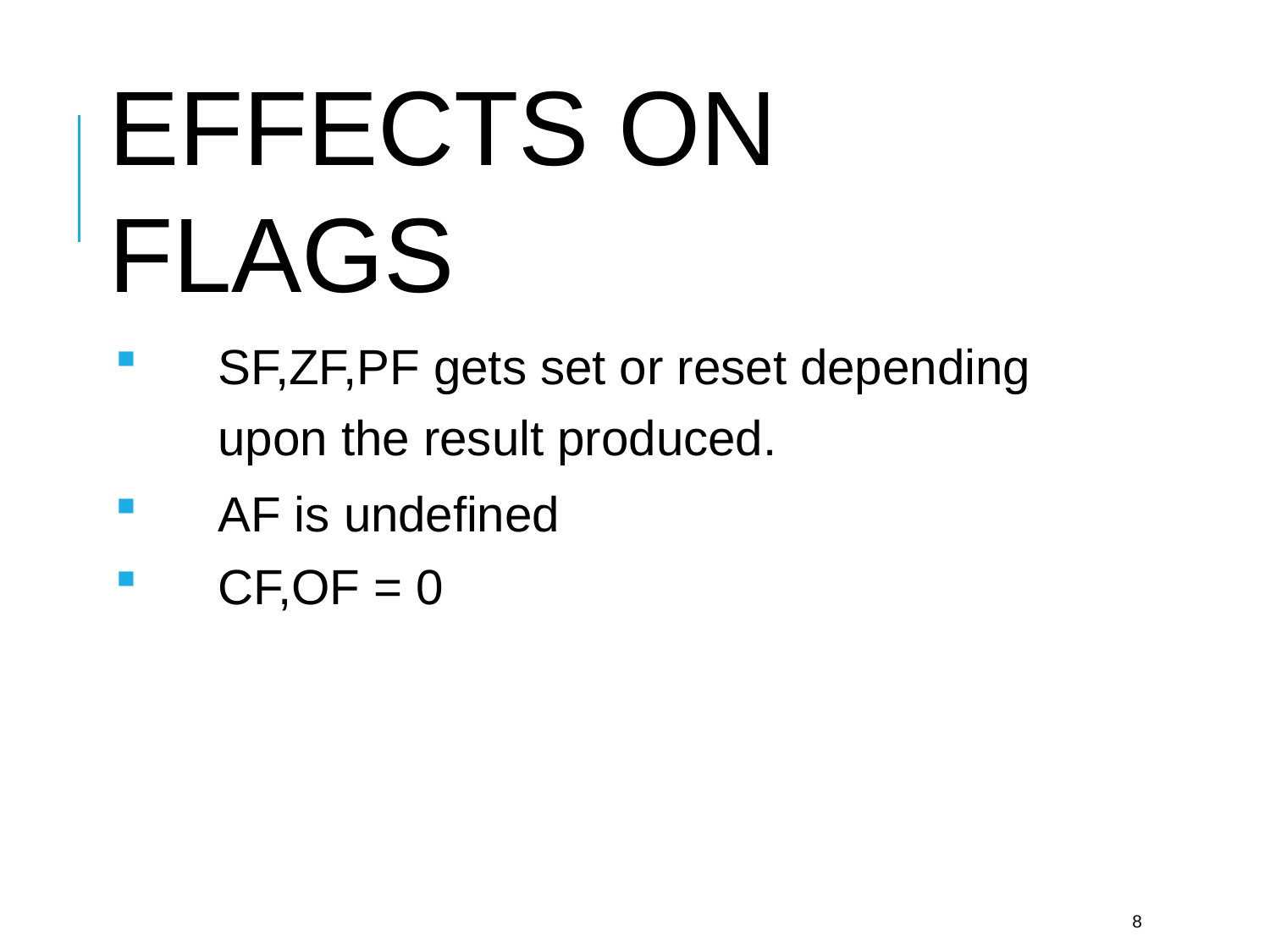

# EffEcts on flags
SF,ZF,PF gets set or reset depending upon the result produced.
AF is undefined
CF,OF = 0
8